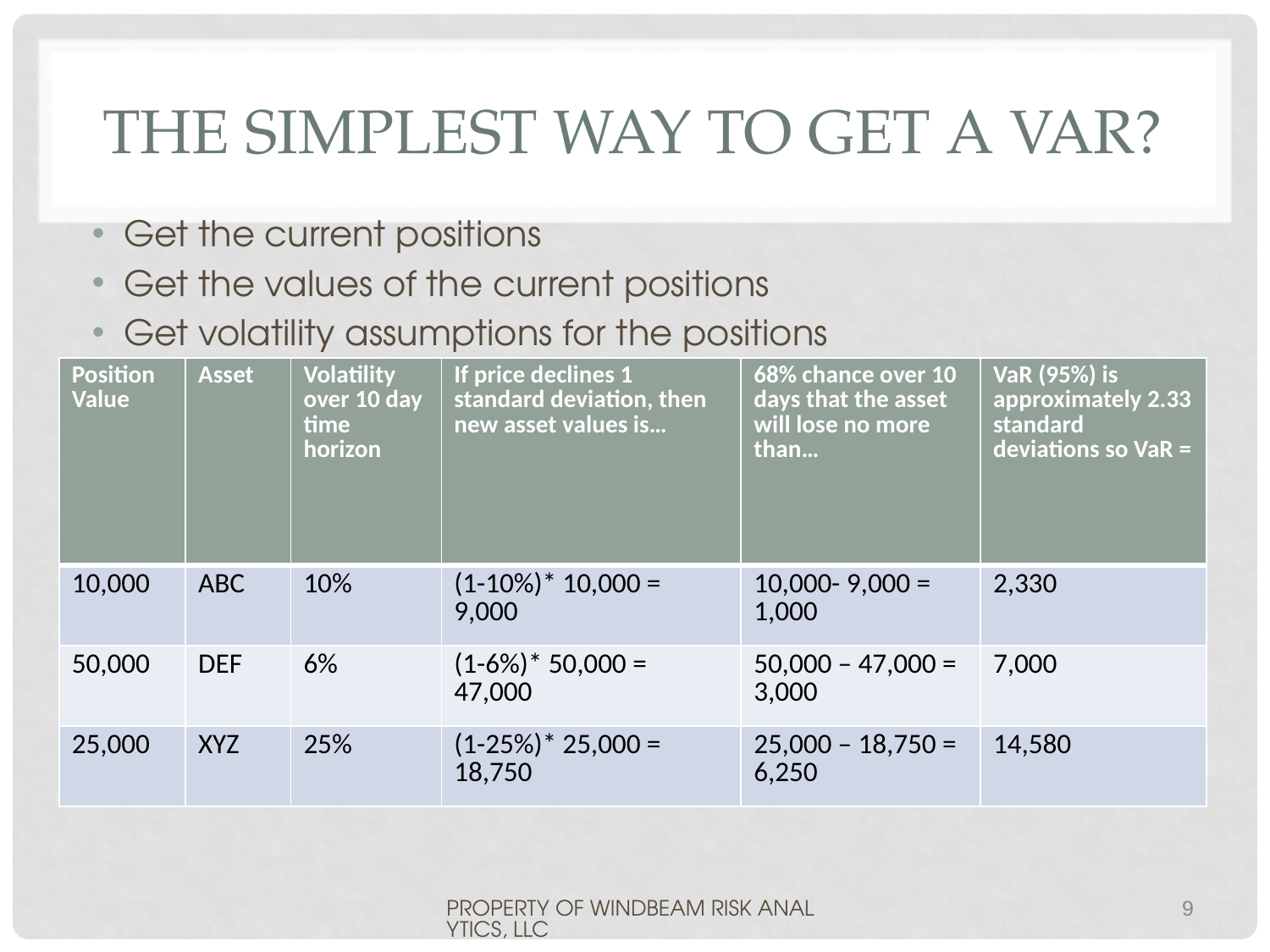

# The simplest way to get a VAR?
Get the current positions
Get the values of the current positions
Get volatility assumptions for the positions
| Position Value | Asset | Volatility over 10 day time horizon | If price declines 1 standard deviation, then new asset values is… | 68% chance over 10 days that the asset will lose no more than… | VaR (95%) is approximately 2.33 standard deviations so VaR = |
| --- | --- | --- | --- | --- | --- |
| 10,000 | ABC | 10% | (1-10%)\* 10,000 = 9,000 | 10,000- 9,000 = 1,000 | 2,330 |
| 50,000 | DEF | 6% | (1-6%)\* 50,000 = 47,000 | 50,000 – 47,000 = 3,000 | 7,000 |
| 25,000 | XYZ | 25% | (1-25%)\* 25,000 = 18,750 | 25,000 – 18,750 = 6,250 | 14,580 |
PROPERTY OF WINDBEAM RISK ANALYTICS, LLC
9